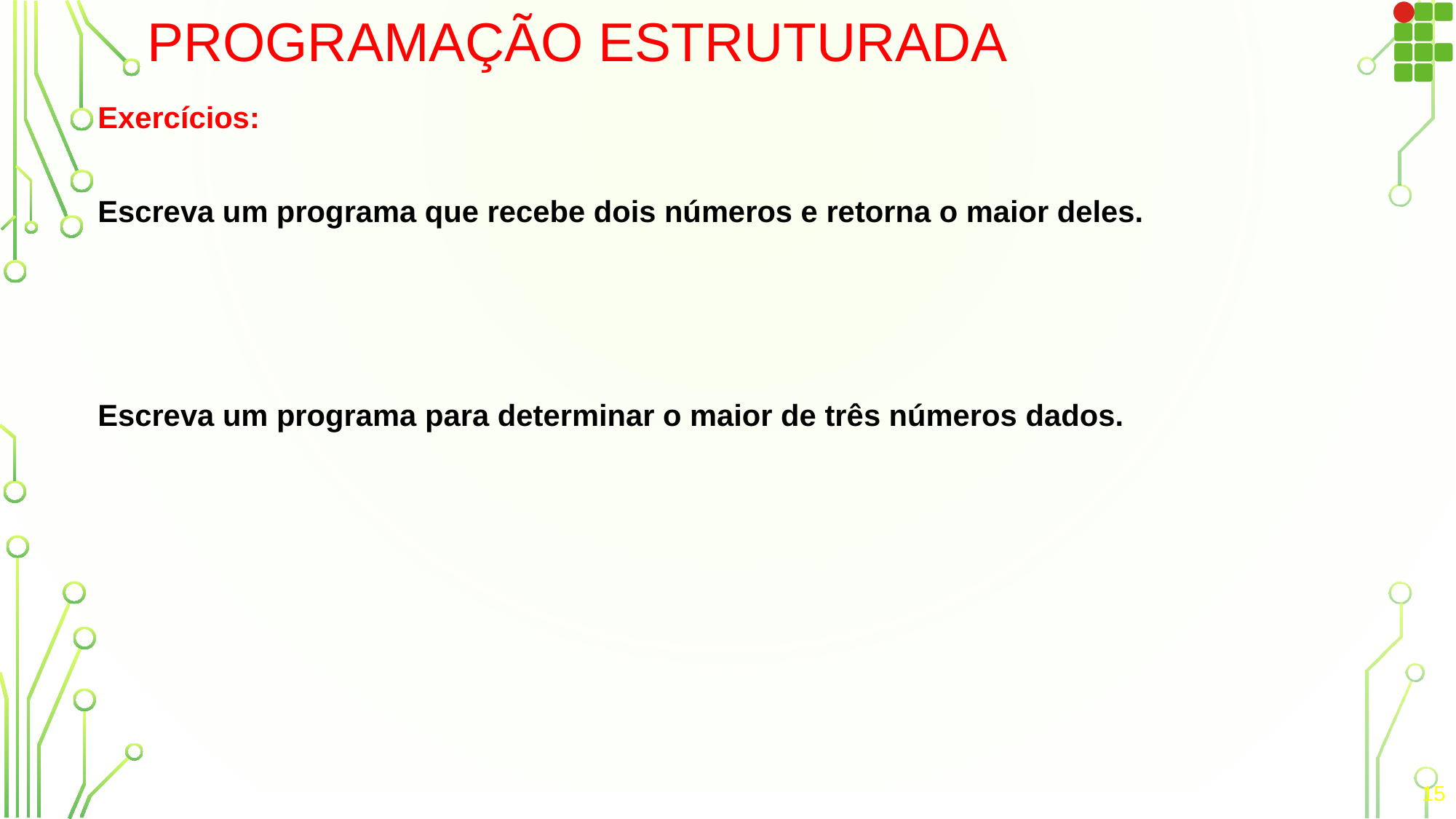

# Programação Estruturada
Exercícios:

Escreva um programa que recebe dois números e retorna o maior deles.

Escreva um programa para determinar o maior de três números dados.
15